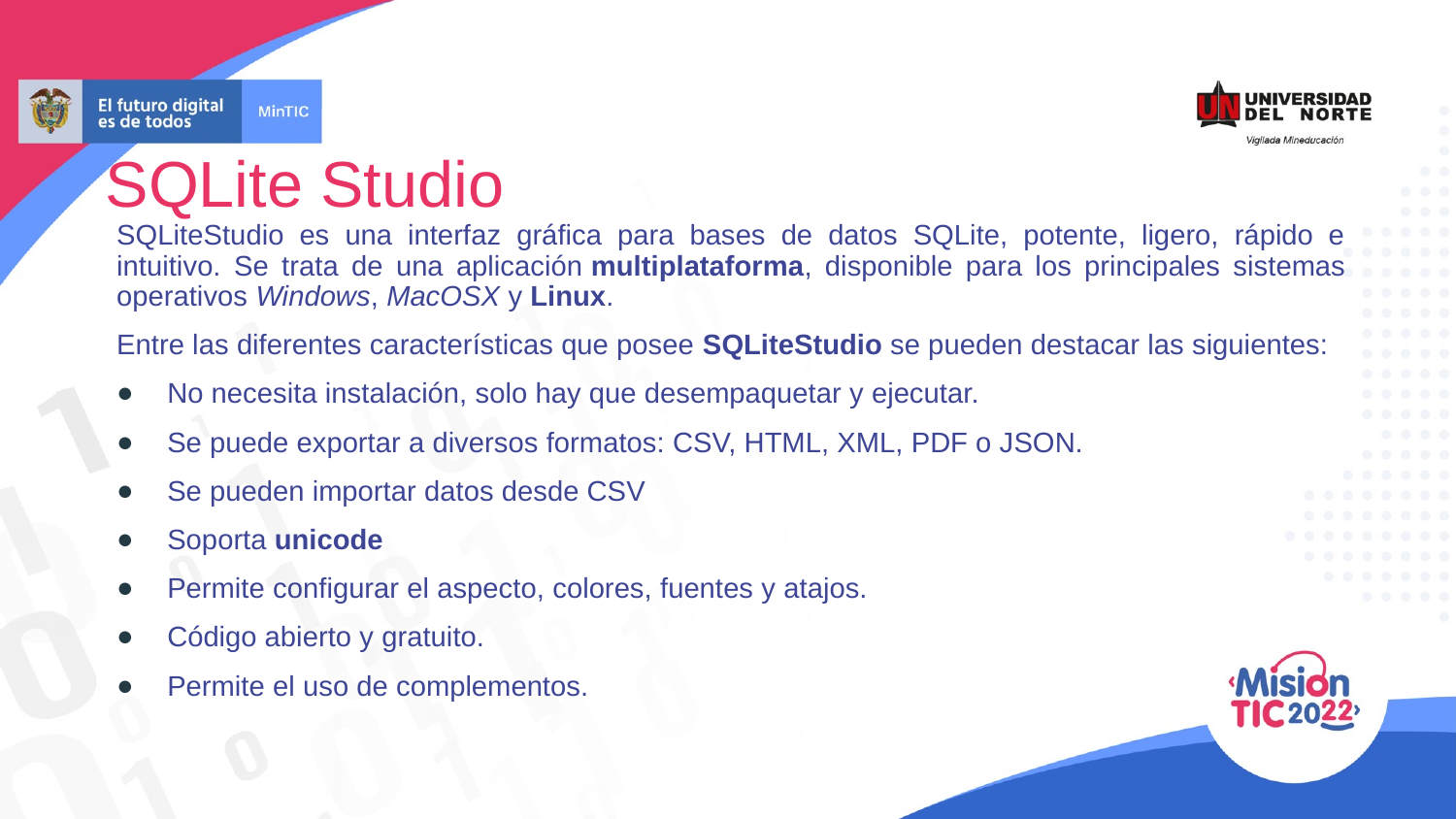

SQLite Studio
SQLiteStudio es una interfaz gráfica para bases de datos SQLite, potente, ligero, rápido e intuitivo. Se trata de una aplicación multiplataforma, disponible para los principales sistemas operativos Windows, MacOSX y Linux.
Entre las diferentes características que posee SQLiteStudio se pueden destacar las siguientes:
No necesita instalación, solo hay que desempaquetar y ejecutar.
Se puede exportar a diversos formatos: CSV, HTML, XML, PDF o JSON.
Se pueden importar datos desde CSV
Soporta unicode
Permite configurar el aspecto, colores, fuentes y atajos.
Código abierto y gratuito.
Permite el uso de complementos.